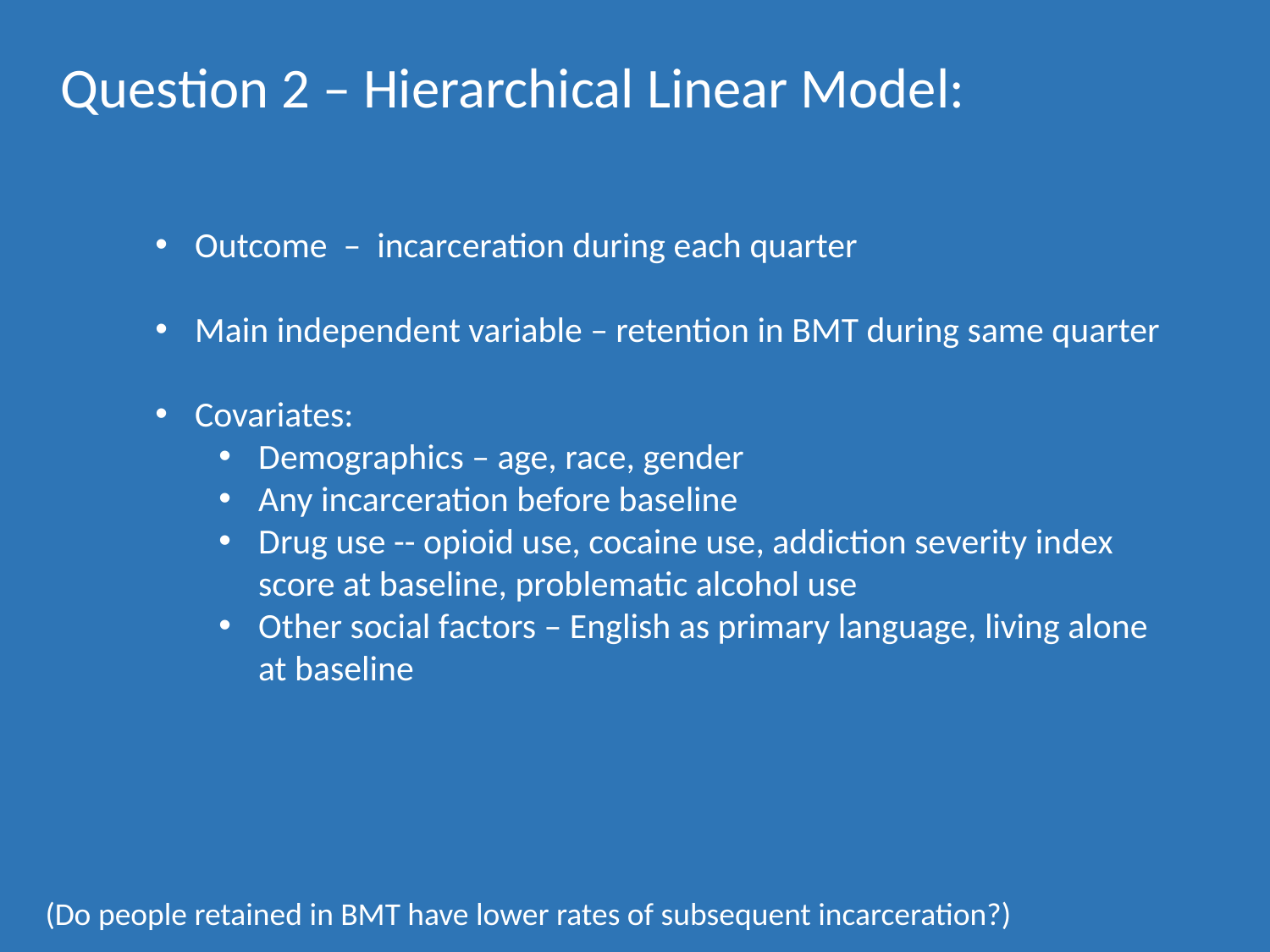

Question 2 – Hierarchical Linear Model:
Outcome  –  incarceration during each quarter

Main independent variable – retention in BMT during same quarter

Covariates:
Demographics – age, race, gender
Any incarceration before baseline
Drug use -- opioid use, cocaine use, addiction severity index score at baseline, problematic alcohol use
Other social factors – English as primary language, living alone at baseline

(Do people retained in BMT have lower rates of subsequent incarceration?)